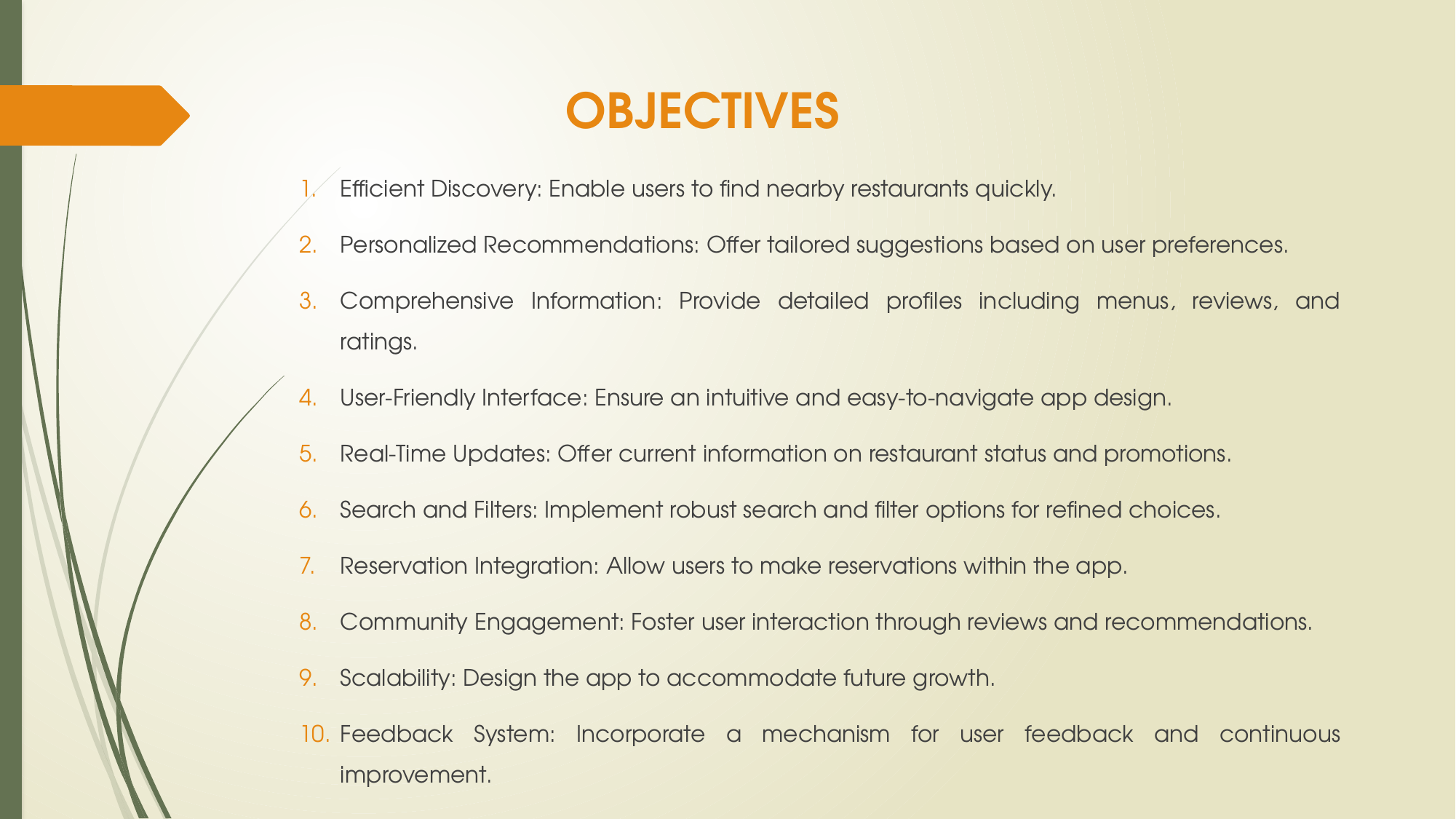

# OBJECTIVES
Efficient Discovery: Enable users to find nearby restaurants quickly.
Personalized Recommendations: Offer tailored suggestions based on user preferences.
Comprehensive Information: Provide detailed profiles including menus, reviews, and ratings.
User-Friendly Interface: Ensure an intuitive and easy-to-navigate app design.
Real-Time Updates: Offer current information on restaurant status and promotions.
Search and Filters: Implement robust search and filter options for refined choices.
Reservation Integration: Allow users to make reservations within the app.
Community Engagement: Foster user interaction through reviews and recommendations.
Scalability: Design the app to accommodate future growth.
Feedback System: Incorporate a mechanism for user feedback and continuous improvement.